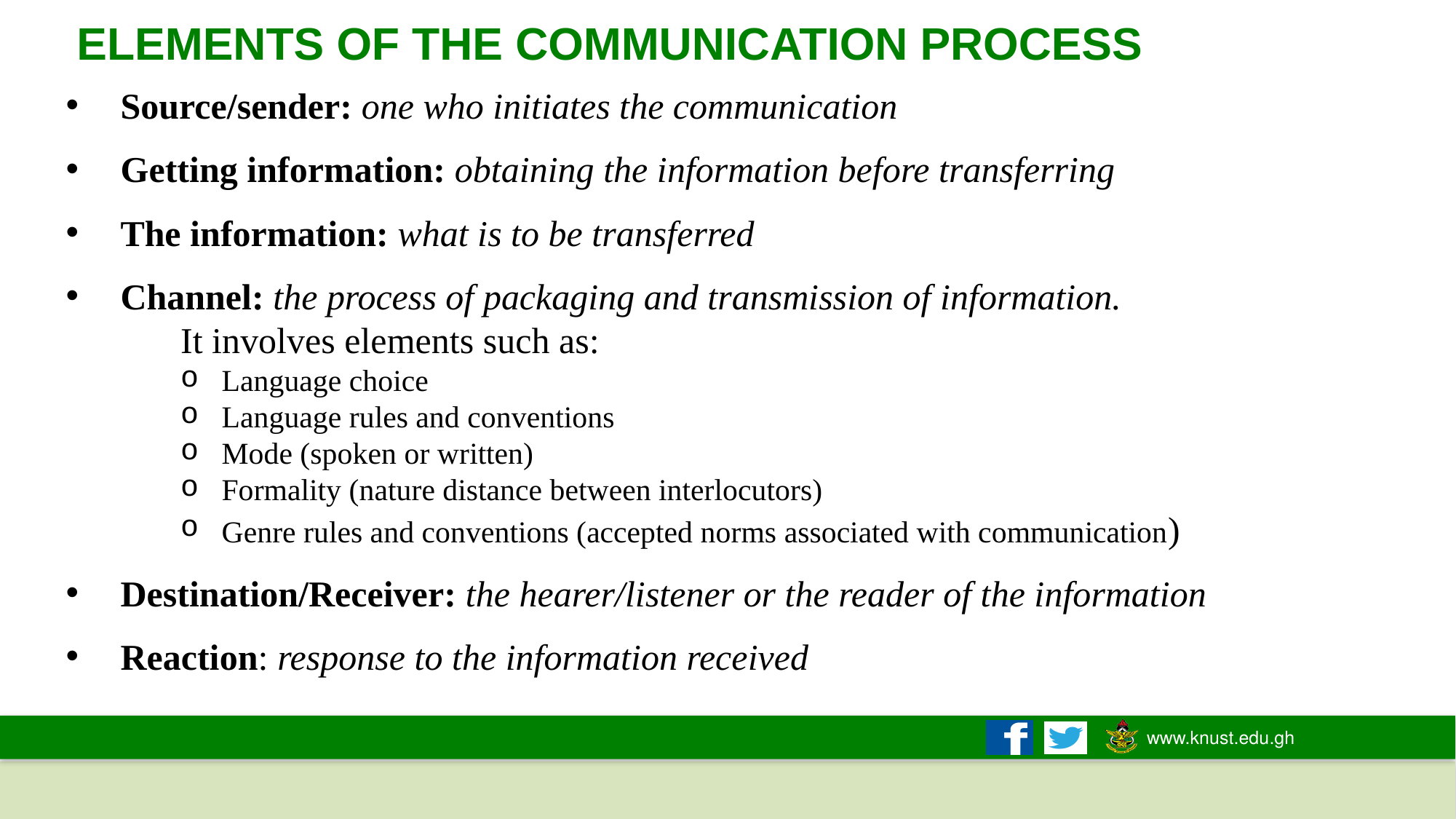

ELEMENTS OF THE COMMUNICATION PROCESS
Source/sender: one who initiates the communication

Getting information: obtaining the information before transferring

The information: what is to be transferred

Channel: the process of packaging and transmission of information.
            It involves elements such as:
Language choice
Language rules and conventions
Mode (spoken or written)
Formality (nature distance between interlocutors)
Genre rules and conventions (accepted norms associated with communication)

Destination/Receiver: the hearer/listener or the reader of the information

Reaction: response to the information received
10